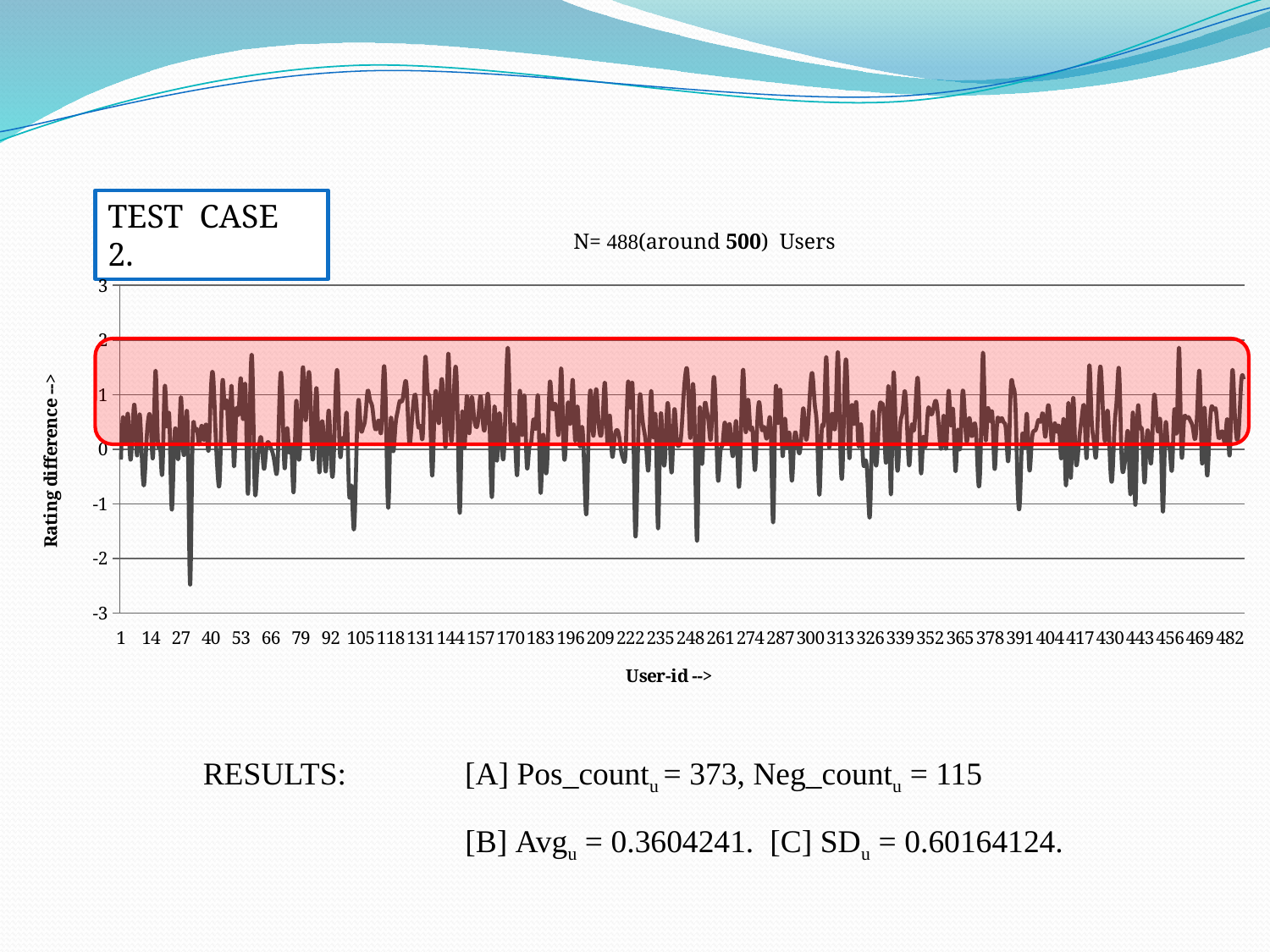

TEST  CASE  2.
N= 488(around 500)  Users

### Chart

| Category |  |
|---|---|
RESULTS:	 [A] Pos_countu = 373, Neg_countu = 115
		 [B] Avgu = 0.3604241.  [C] SDu = 0.60164124.